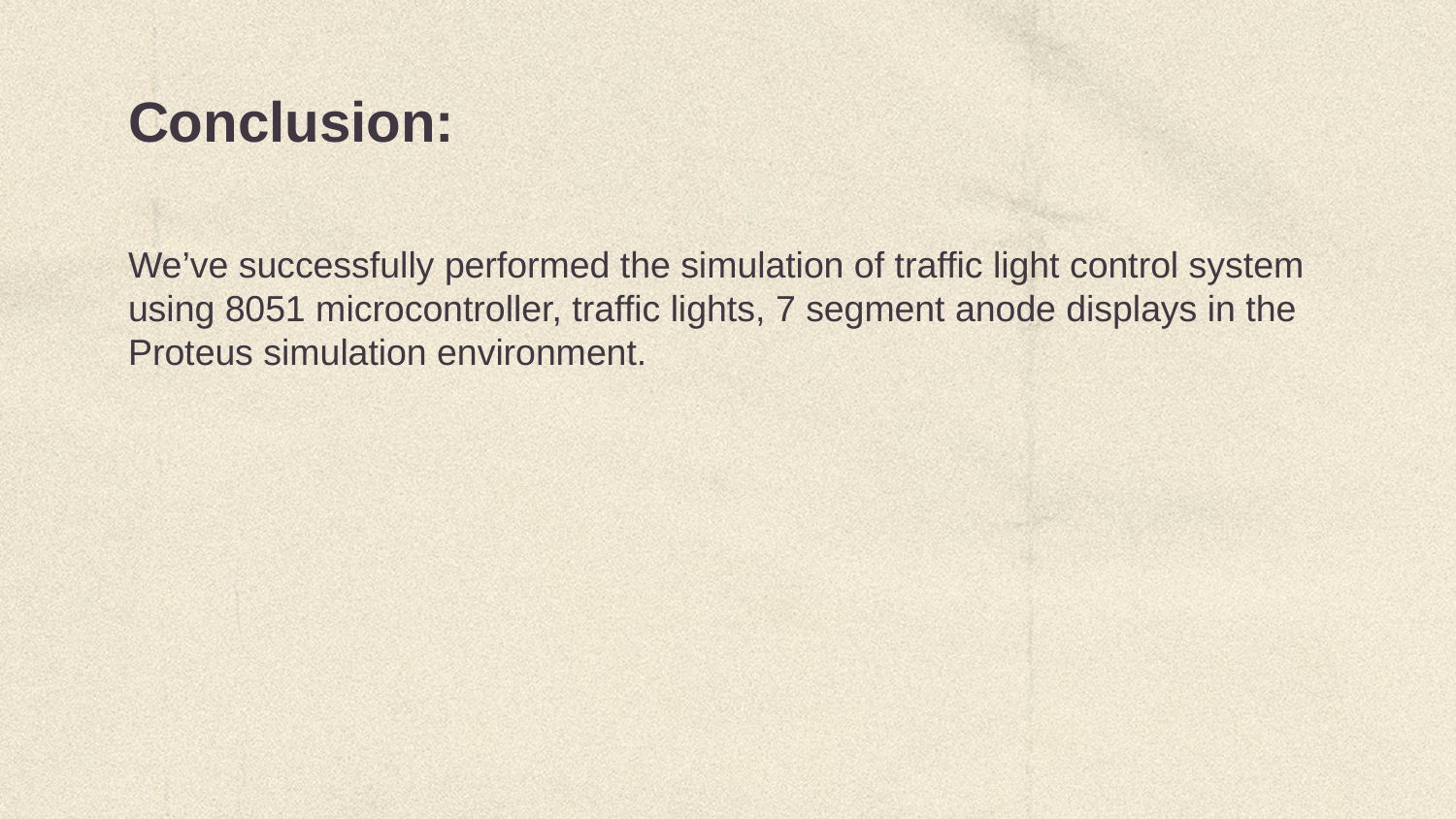

# Conclusion:

We’ve successfully performed the simulation of traffic light control system using 8051 microcontroller, traffic lights, 7 segment anode displays in the Proteus simulation environment.